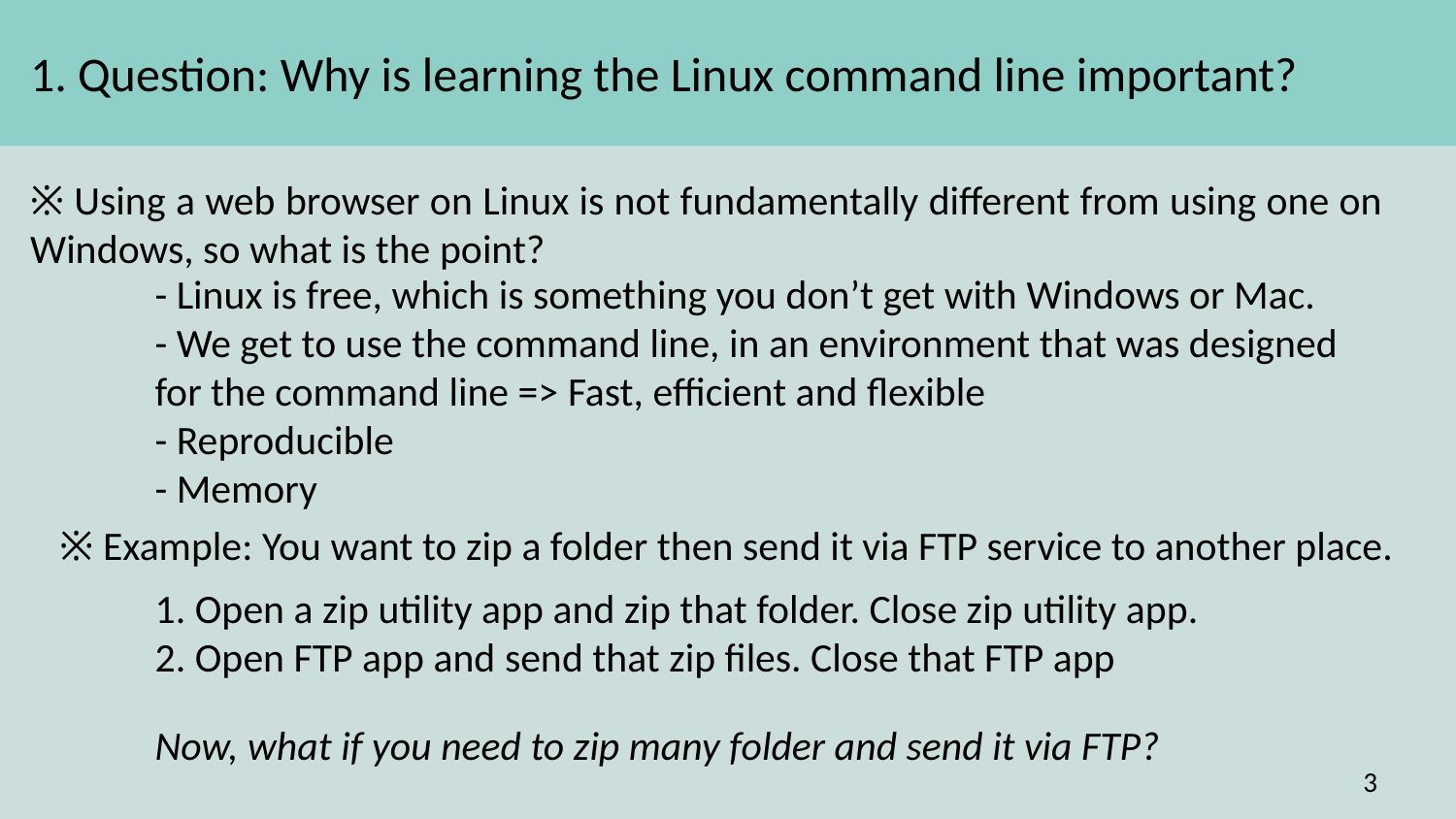

1. Question: Why is learning the Linux command line important?
※ Using a web browser on Linux is not fundamentally different from using one on Windows, so what is the point?
- Linux is free, which is something you don’t get with Windows or Mac.
- We get to use the command line, in an environment that was designed for the command line => Fast, efficient and flexible
- Reproducible
- Memory
※ Example: You want to zip a folder then send it via FTP service to another place.
1. Open a zip utility app and zip that folder. Close zip utility app.
2. Open FTP app and send that zip files. Close that FTP app
Now, what if you need to zip many folder and send it via FTP?
3